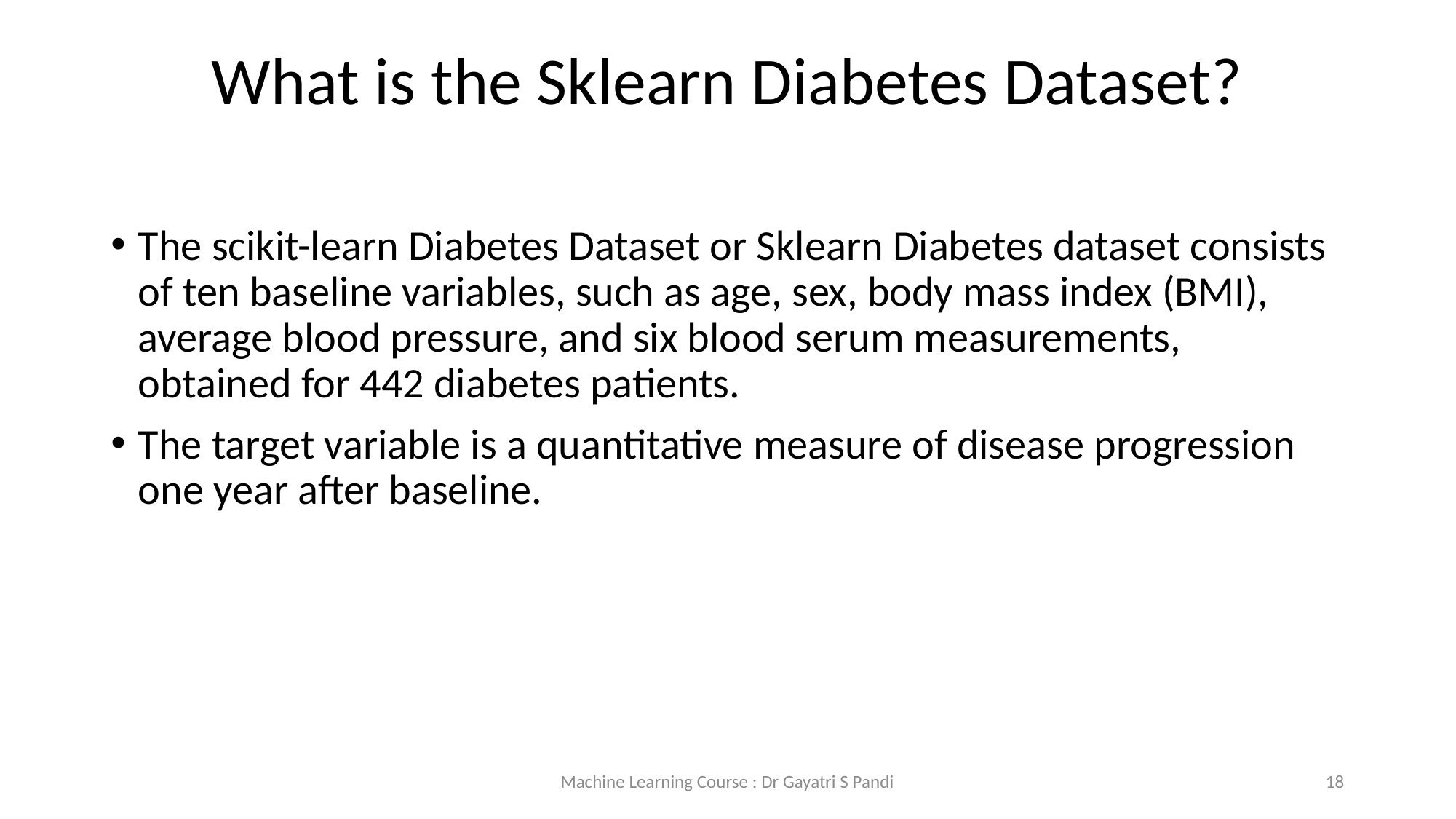

# What is the Sklearn Diabetes Dataset?
The scikit-learn Diabetes Dataset or Sklearn Diabetes dataset consists of ten baseline variables, such as age, sex, body mass index (BMI), average blood pressure, and six blood serum measurements, obtained for 442 diabetes patients.
The target variable is a quantitative measure of disease progression one year after baseline.
Machine Learning Course : Dr Gayatri S Pandi
18